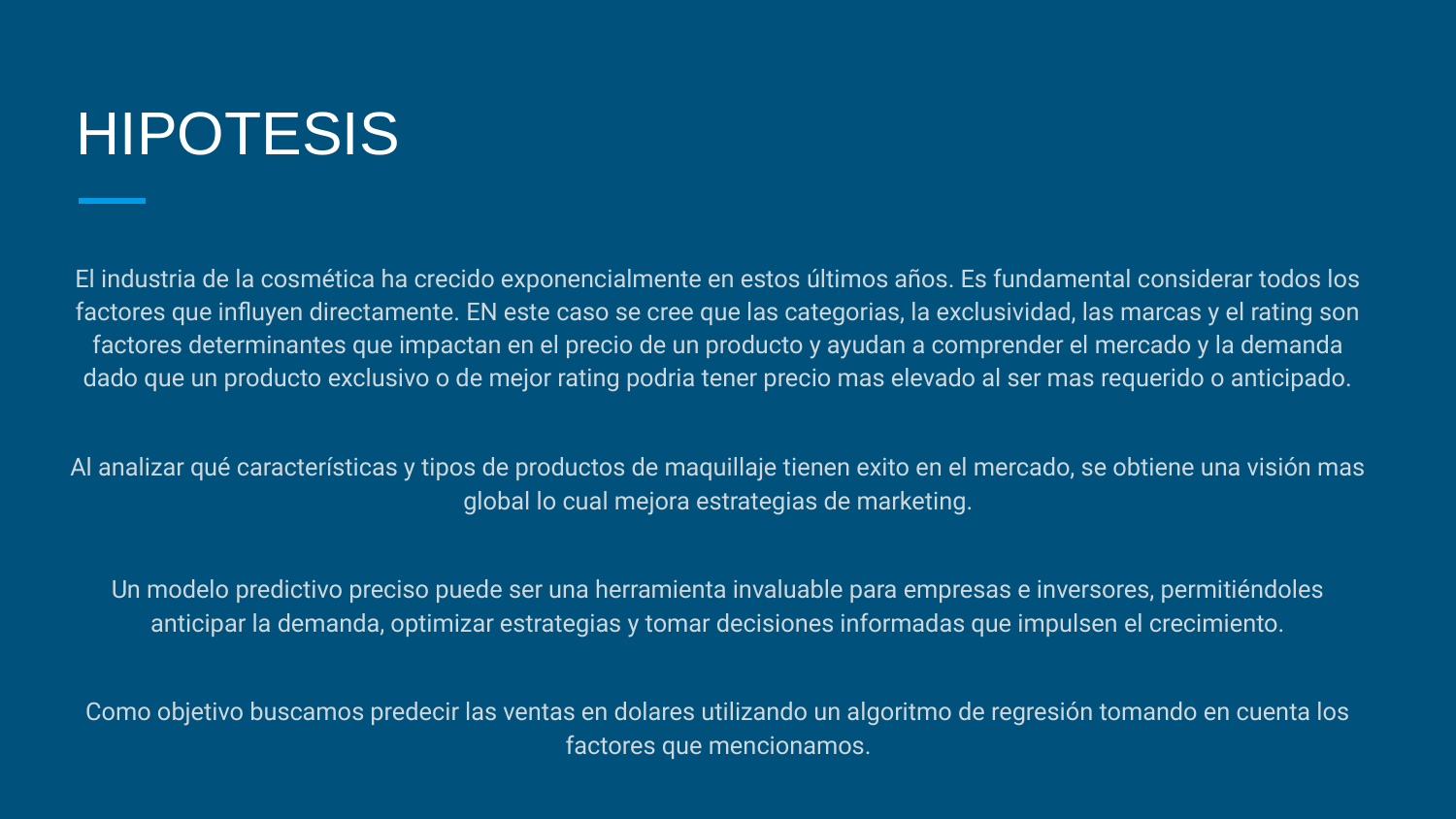

# HIPOTESIS
El industria de la cosmética ha crecido exponencialmente en estos últimos años. Es fundamental considerar todos los factores que influyen directamente. EN este caso se cree que las categorias, la exclusividad, las marcas y el rating son factores determinantes que impactan en el precio de un producto y ayudan a comprender el mercado y la demanda dado que un producto exclusivo o de mejor rating podria tener precio mas elevado al ser mas requerido o anticipado.

Al analizar qué características y tipos de productos de maquillaje tienen exito en el mercado, se obtiene una visión mas global lo cual mejora estrategias de marketing.

Un modelo predictivo preciso puede ser una herramienta invaluable para empresas e inversores, permitiéndoles anticipar la demanda, optimizar estrategias y tomar decisiones informadas que impulsen el crecimiento.

Como objetivo buscamos predecir las ventas en dolares utilizando un algoritmo de regresión tomando en cuenta los factores que mencionamos.